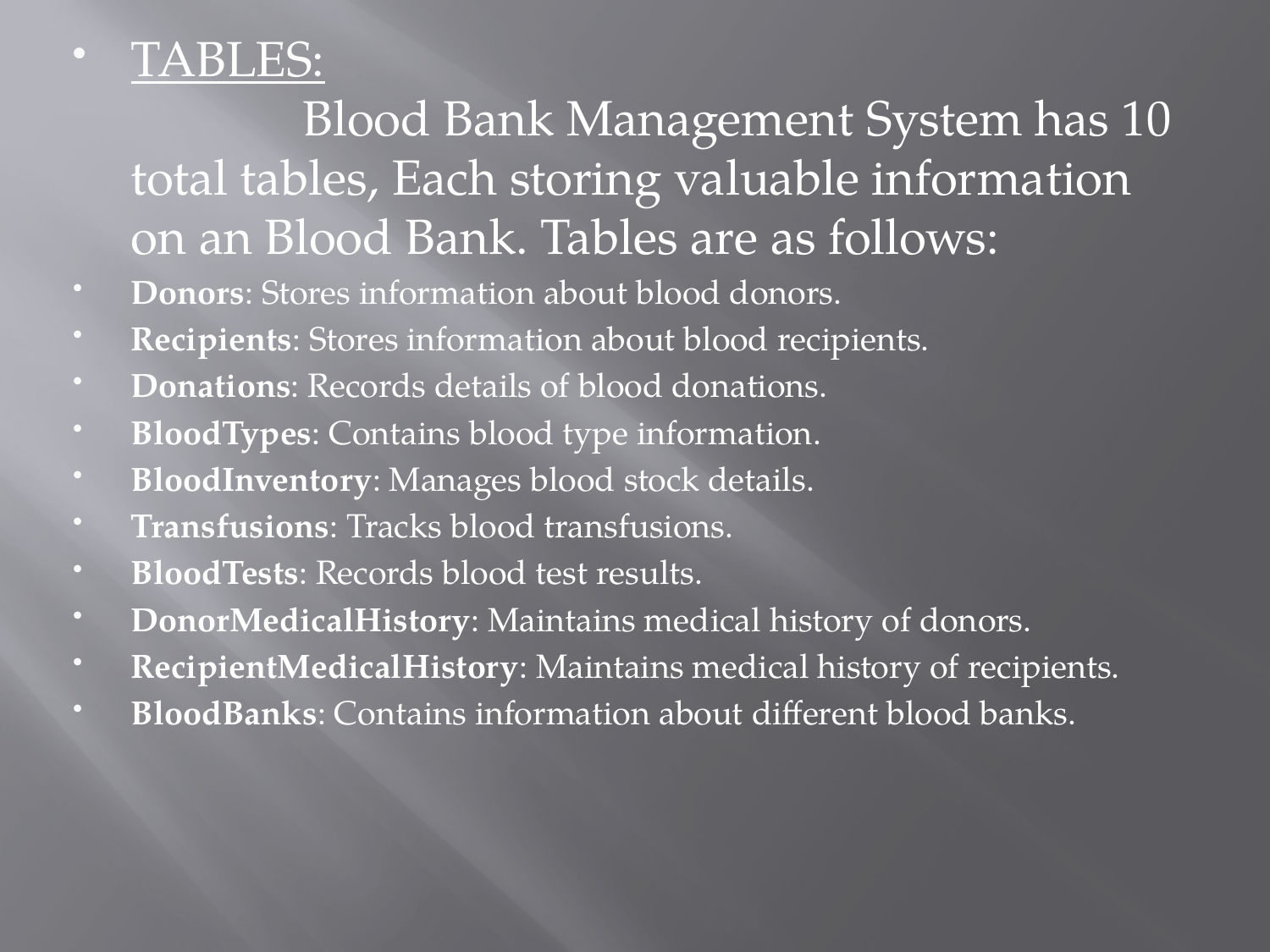

TABLES:
              Blood Bank Management System has 10 total tables, Each storing valuable information on an Blood Bank. Tables are as follows:
Donors: Stores information about blood donors.
Recipients: Stores information about blood recipients.
Donations: Records details of blood donations.
BloodTypes: Contains blood type information.
BloodInventory: Manages blood stock details.
Transfusions: Tracks blood transfusions.
BloodTests: Records blood test results.
DonorMedicalHistory: Maintains medical history of donors.
RecipientMedicalHistory: Maintains medical history of recipients.
BloodBanks: Contains information about different blood banks.